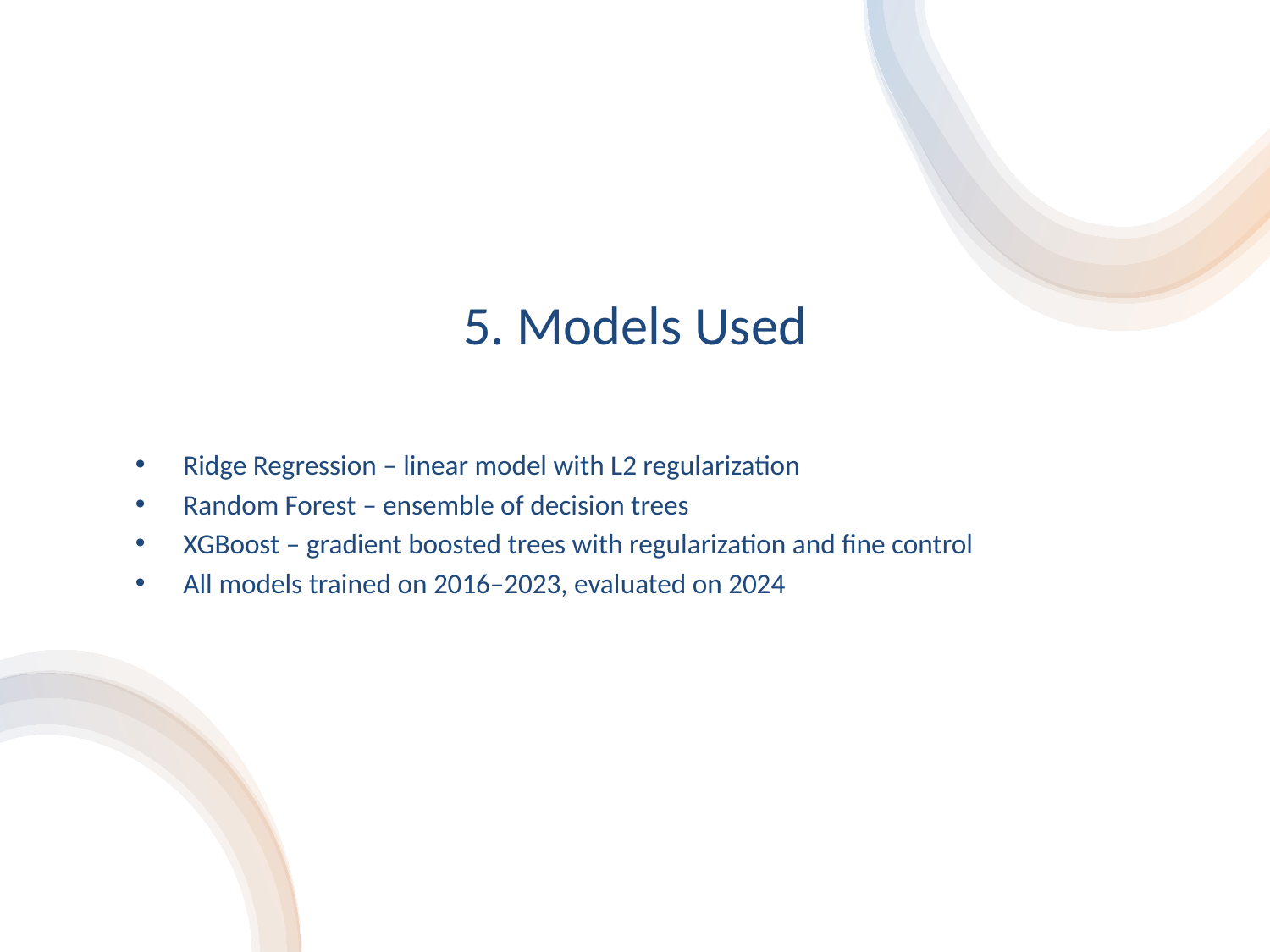

# 5. Models Used

Ridge Regression – linear model with L2 regularization
Random Forest – ensemble of decision trees
XGBoost – gradient boosted trees with regularization and fine control
All models trained on 2016–2023, evaluated on 2024